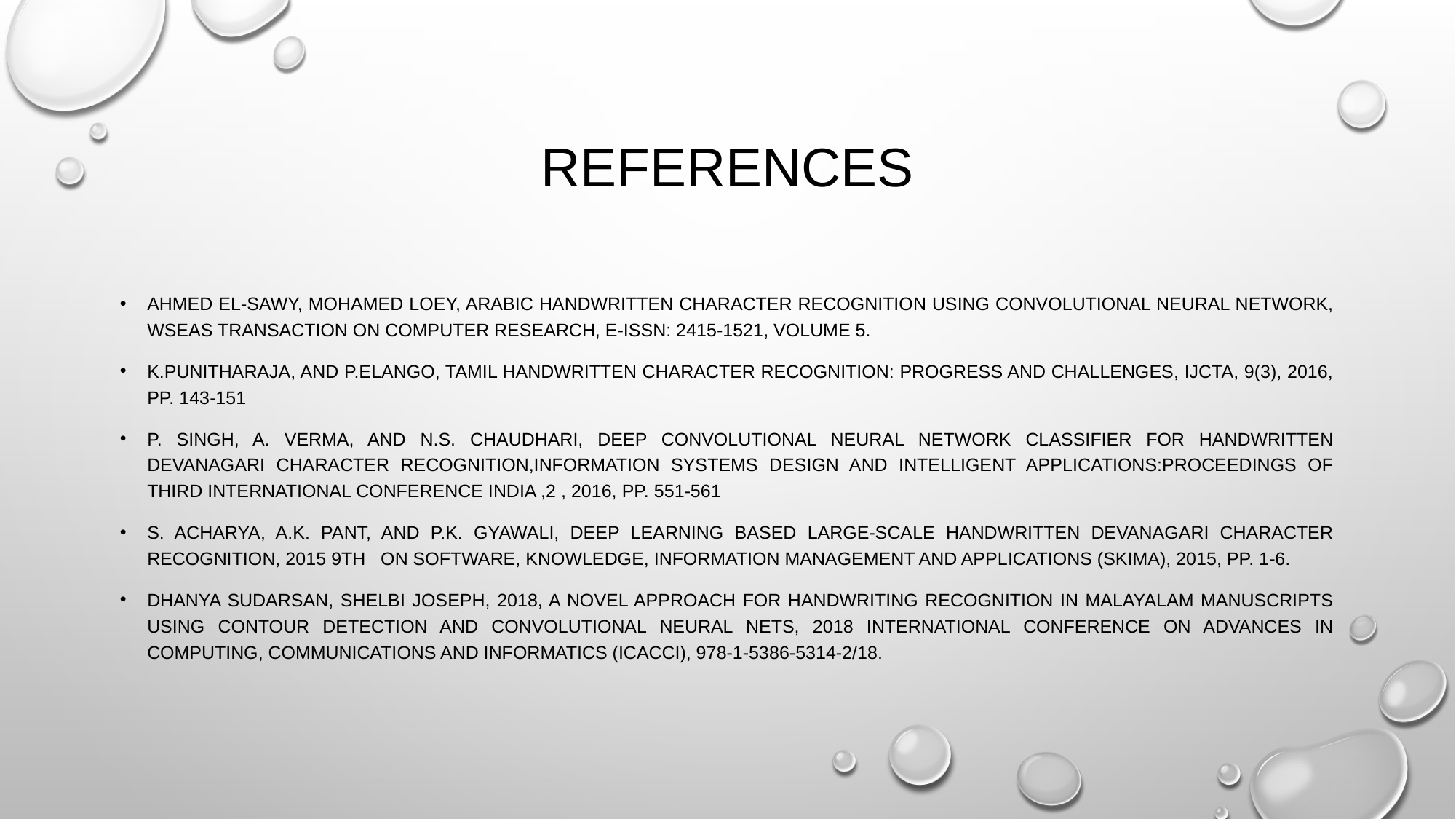

# References
Ahmed El-Sawy, Mohamed Loey, Arabic Handwritten Character Recognition using Convolutional Neural Network, WSEAS TRANSACTION on COMPUTER RESEARCH, E-ISSN: 2415-1521, Volume 5.
K.Punitharaja, and P.Elango, Tamil Handwritten Character Recognition: Progress and Challenges, IJCTA, 9(3), 2016, pp. 143-151
P. Singh, A. Verma, and N.S. Chaudhari, Deep Convolutional Neural Network Classifier for Handwritten Devanagari Character Recognition,Information Systems Design and Intelligent Applications:Proceedings of Third International Conference INDIA ,2 , 2016, pp. 551-561
S. Acharya, A.K. Pant, and P.K. Gyawali, Deep learning based large-scale handwritten Devanagari character recognition, 2015 9th   on Software, Knowledge, Information Management and Applications (SKIMA), 2015, pp. 1-6.
Dhanya Sudarsan, Shelbi Joseph, 2018, A Novel Approach for Handwriting Recognition in Malayalam Manuscripts using Contour Detection and Convolutional Neural Nets, 2018 International Conference on Advances in Computing, Communications and Informatics (ICACCI), 978-1-5386-5314-2/18.